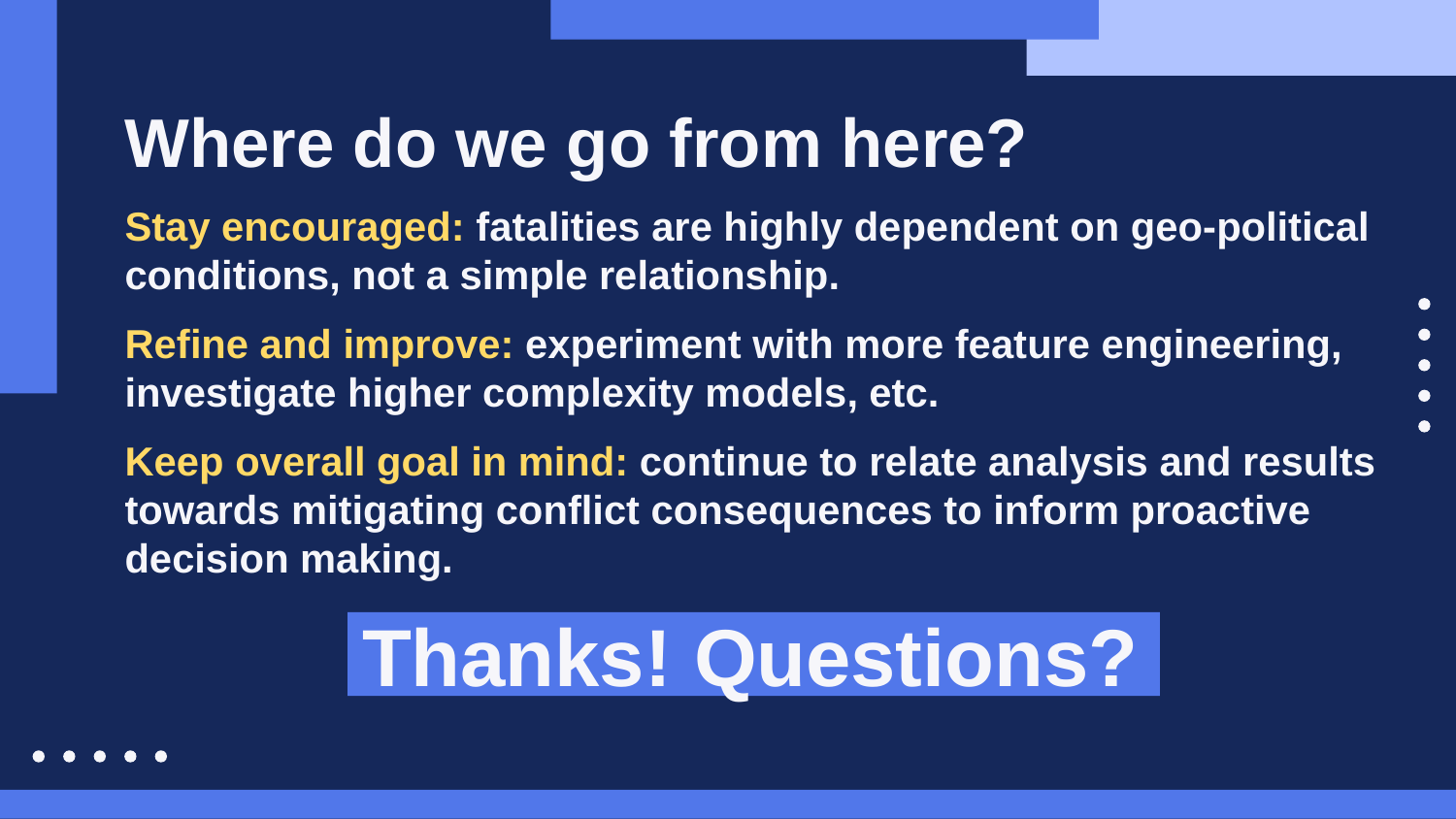

Where do we go from here?
Stay encouraged: fatalities are highly dependent on geo-political conditions, not a simple relationship.
Refine and improve: experiment with more feature engineering, investigate higher complexity models, etc.
Keep overall goal in mind: continue to relate analysis and results towards mitigating conflict consequences to inform proactive decision making.

# Thanks! Questions?